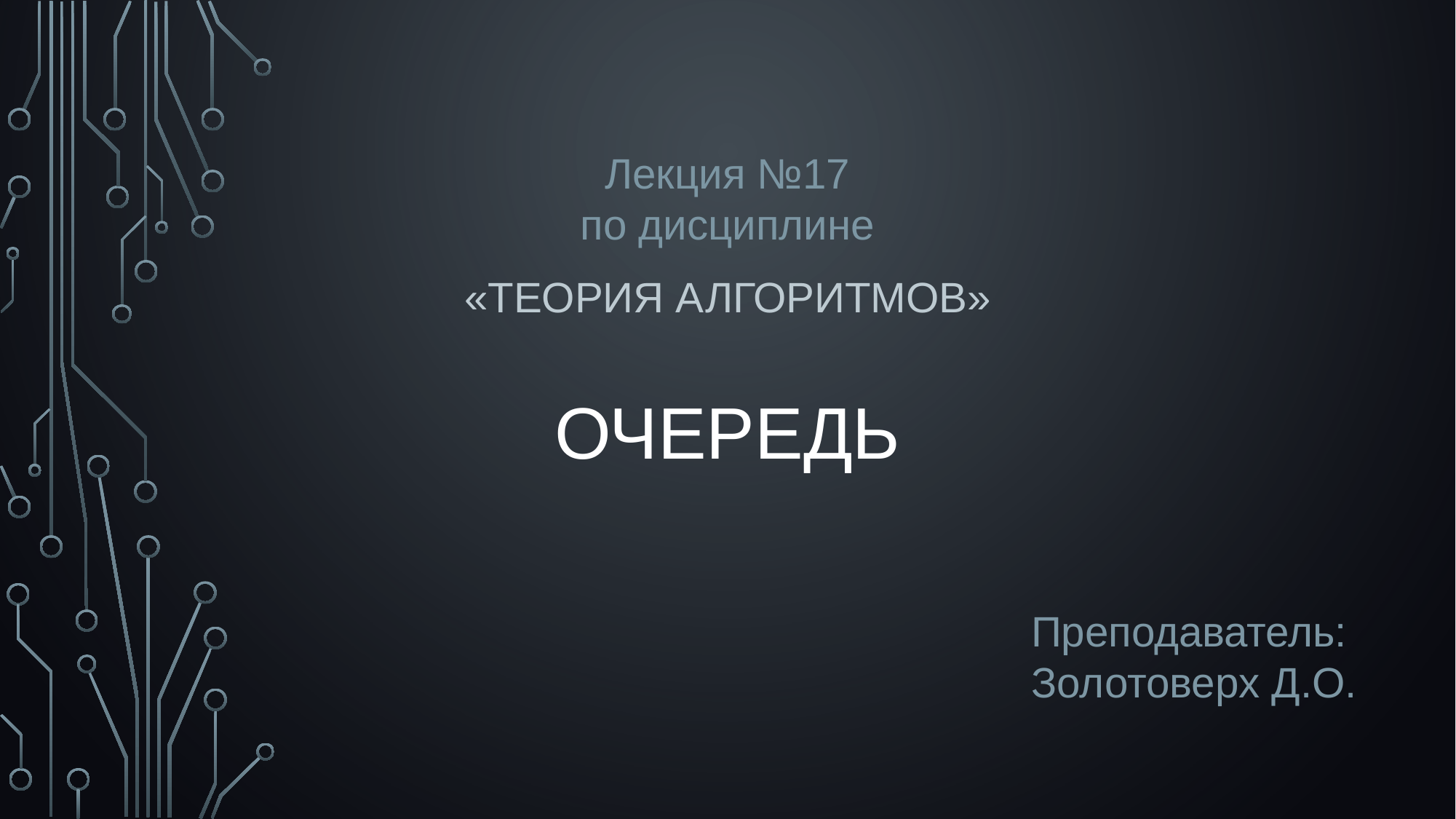

Лекция №17
по дисциплине
«Теория Алгоритмов»
# Очередь
Преподаватель:
Золотоверх Д.О.